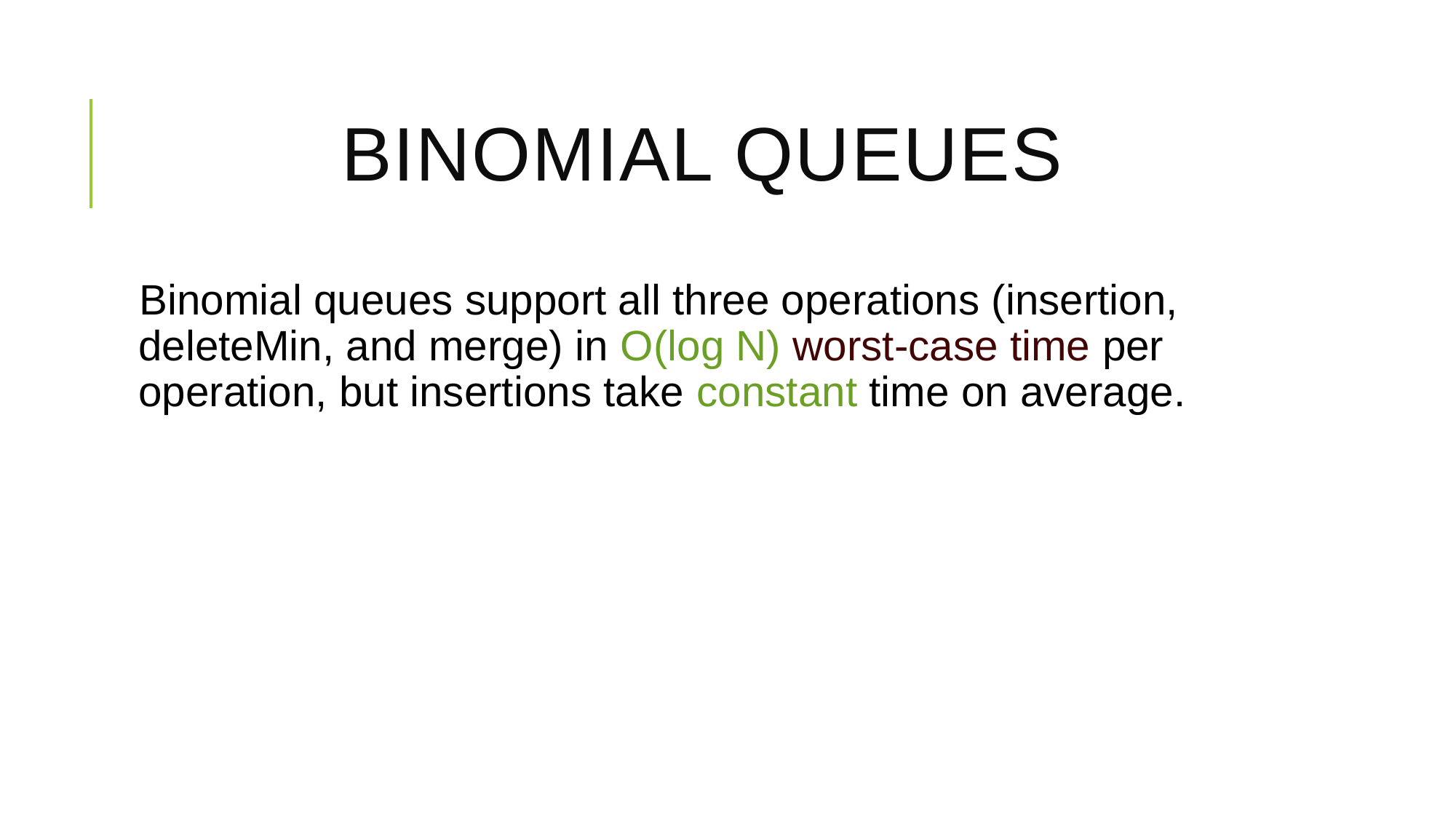

# Binomial Queues
Binomial queues support all three operations (insertion, deleteMin, and merge) in O(log N) worst-case time per operation, but insertions take constant time on average.